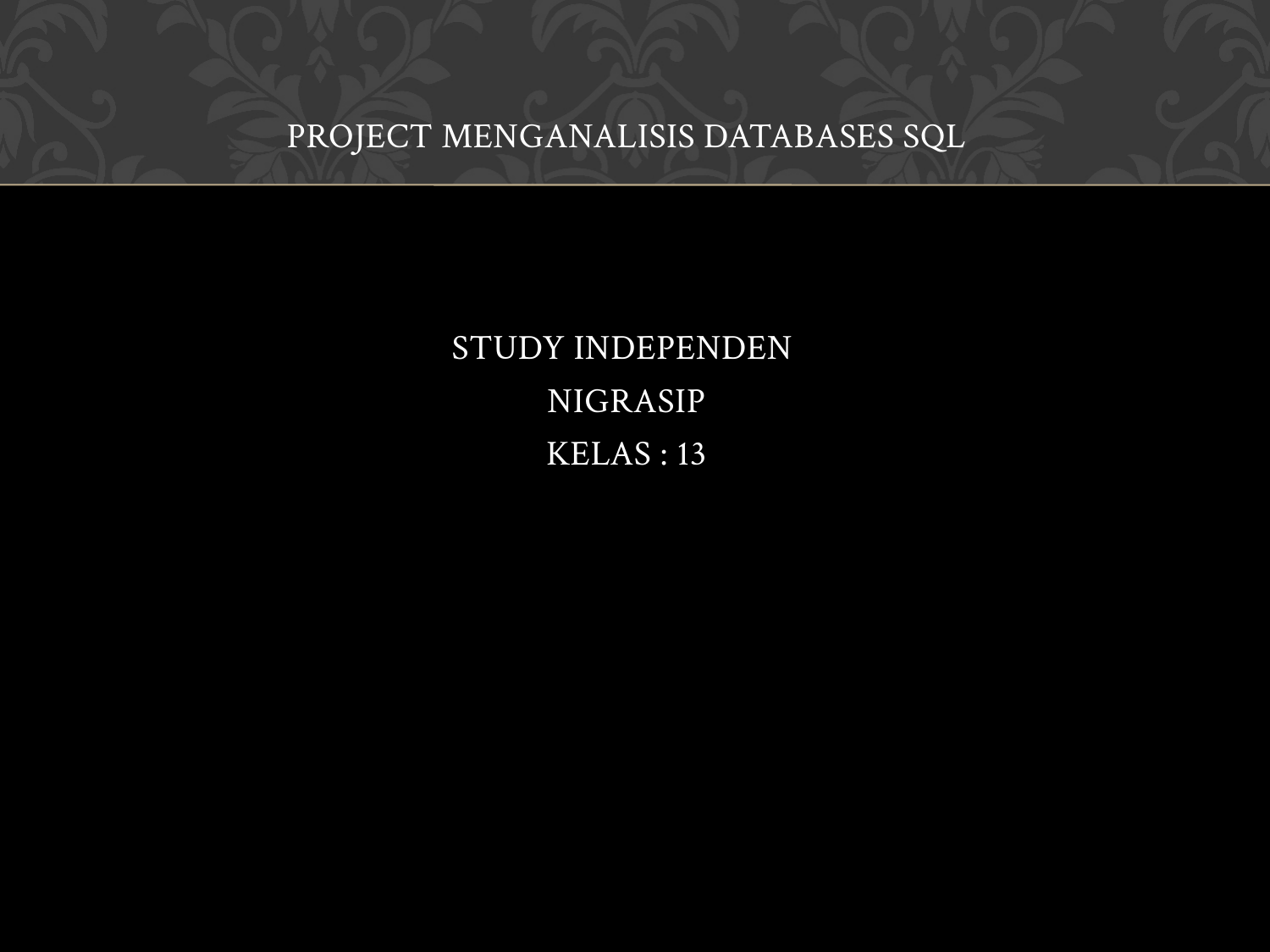

PROJECT MENGANALISIS DATABASES SQL

STUDY INDEPENDEN
NIGRASIP
KELAS : 13